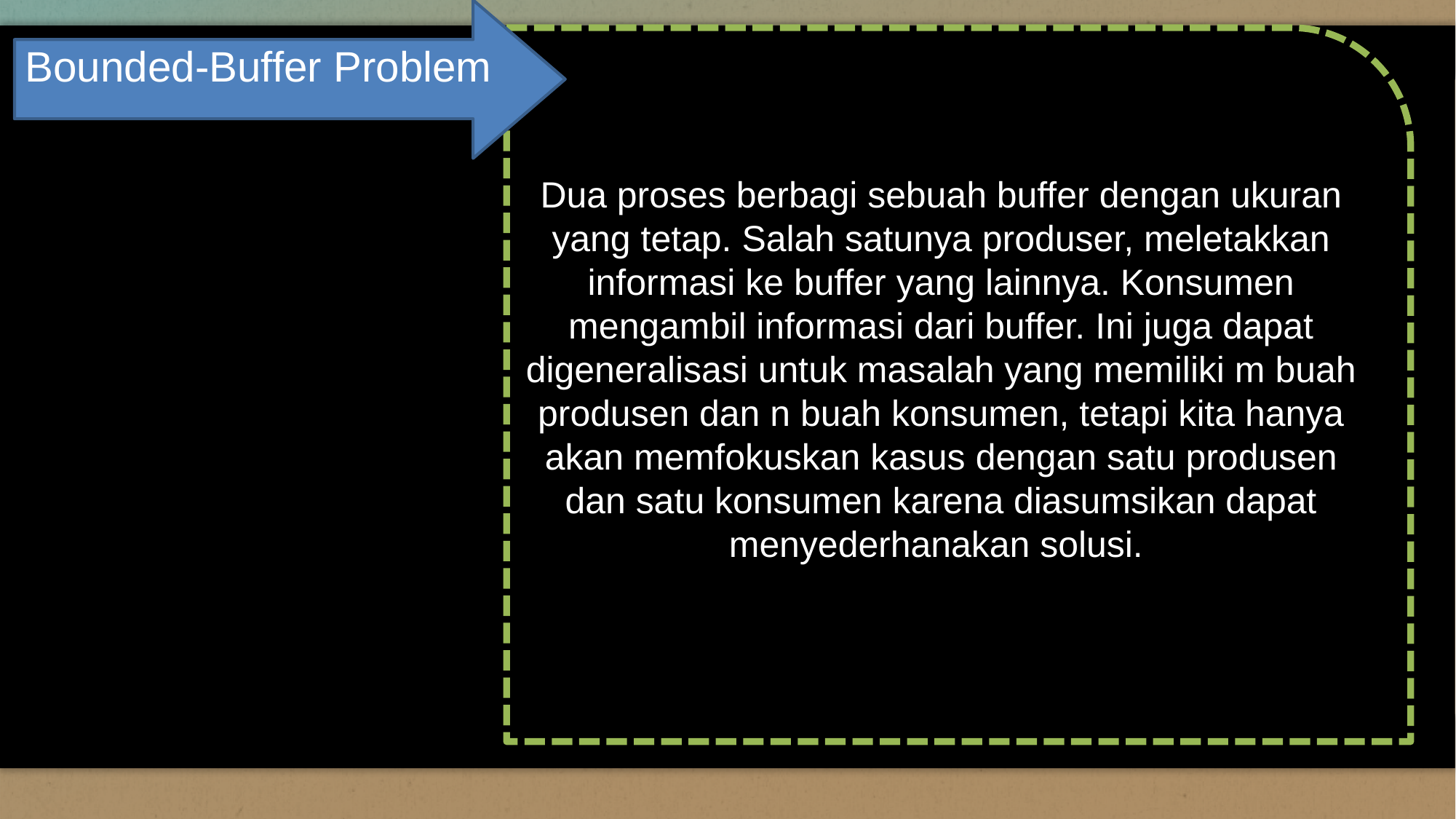

Bounded-Buffer Problem

Dua proses berbagi sebuah buffer dengan ukuran yang tetap. Salah satunya produser, meletakkan informasi ke buffer yang lainnya. Konsumen mengambil informasi dari buffer. Ini juga dapat digeneralisasi untuk masalah yang memiliki m buah produsen dan n buah konsumen, tetapi kita hanya akan memfokuskan kasus dengan satu produsen dan satu konsumen karena diasumsikan dapat menyederhanakan solusi.